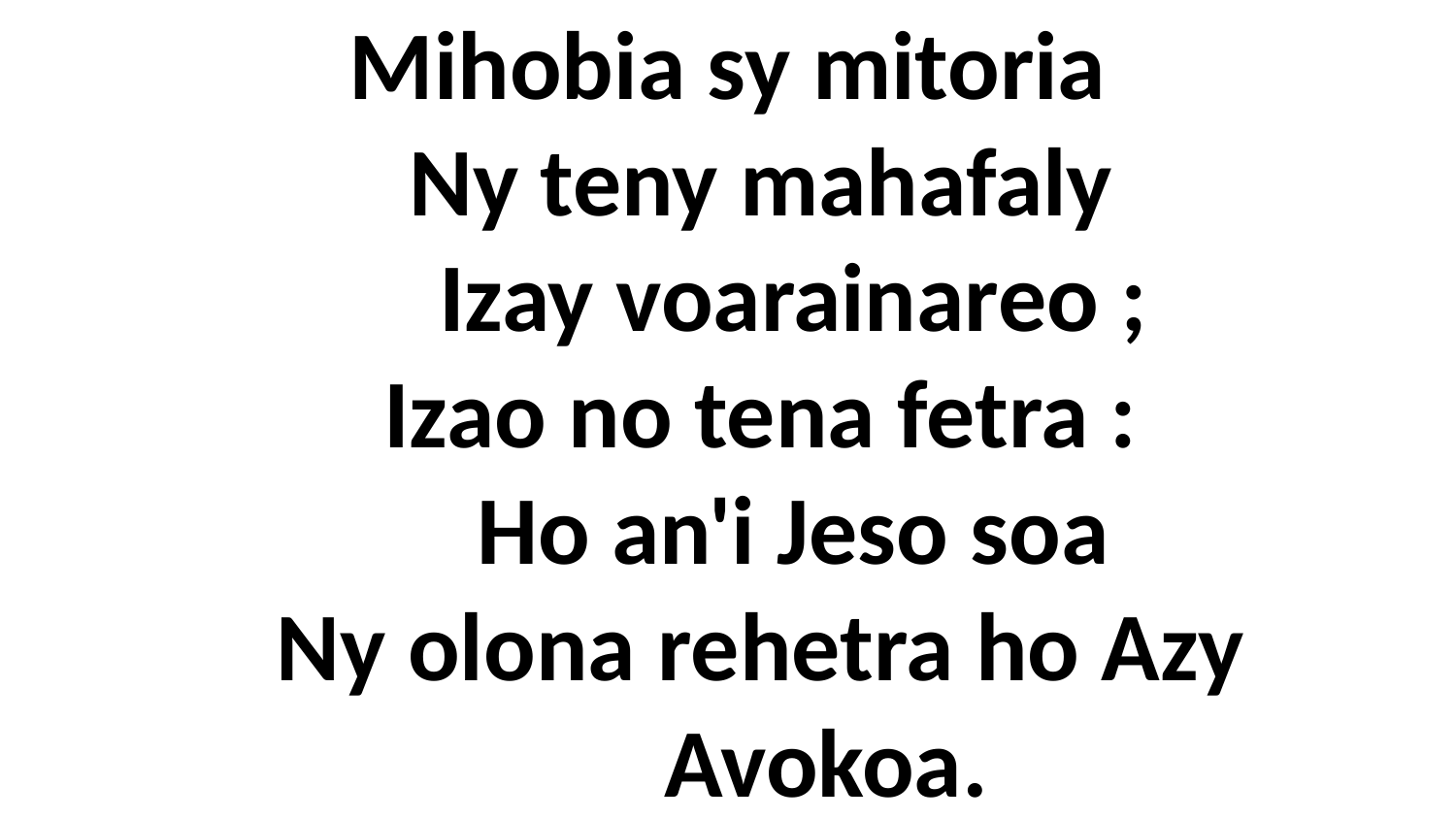

# Mihobia sy mitoria Ny teny mahafaly Izay voarainareo ; Izao no tena fetra : Ho an'i Jeso soa Ny olona rehetra ho Azy Avokoa.